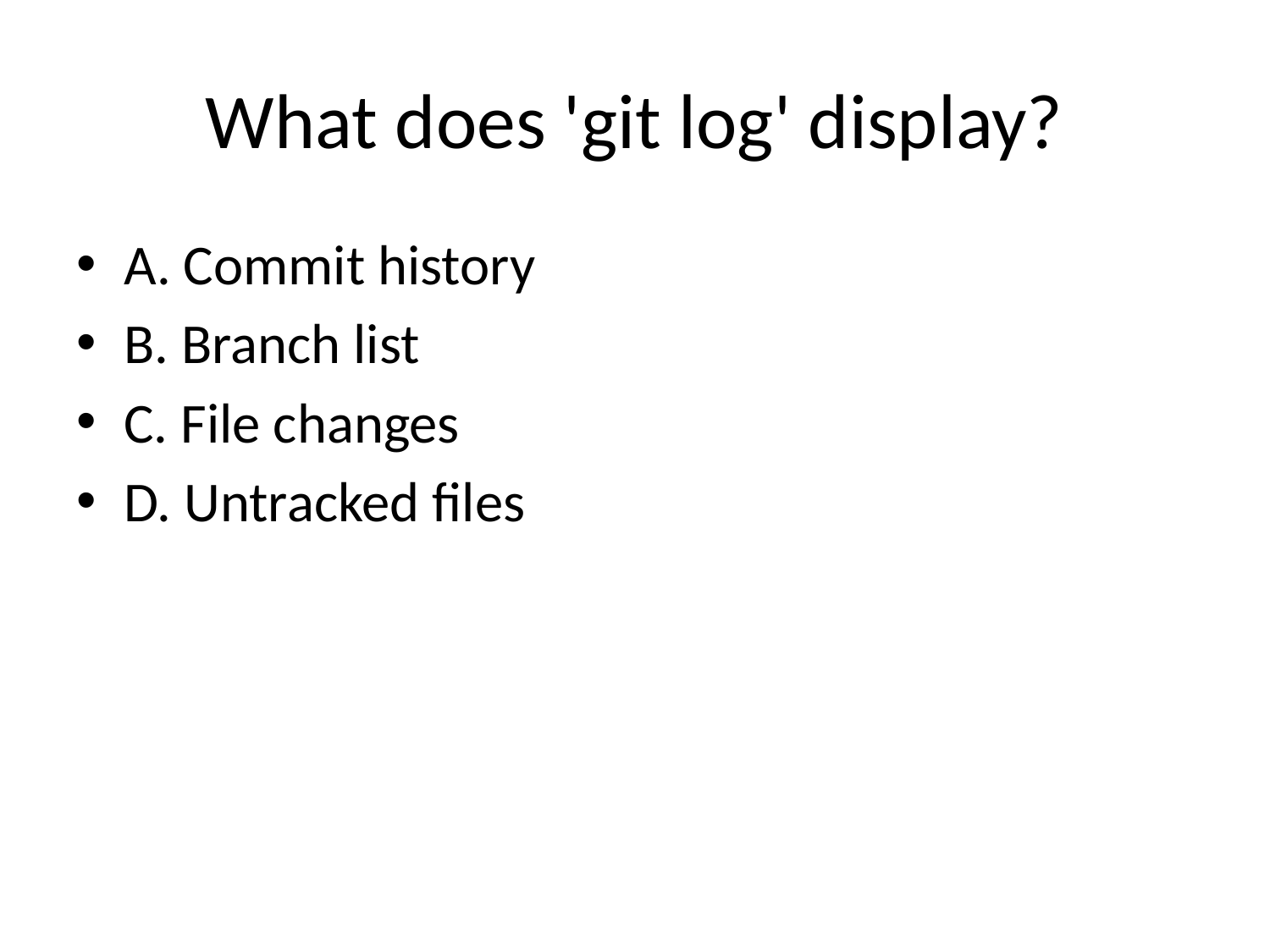

# What does 'git log' display?
A. Commit history
B. Branch list
C. File changes
D. Untracked files